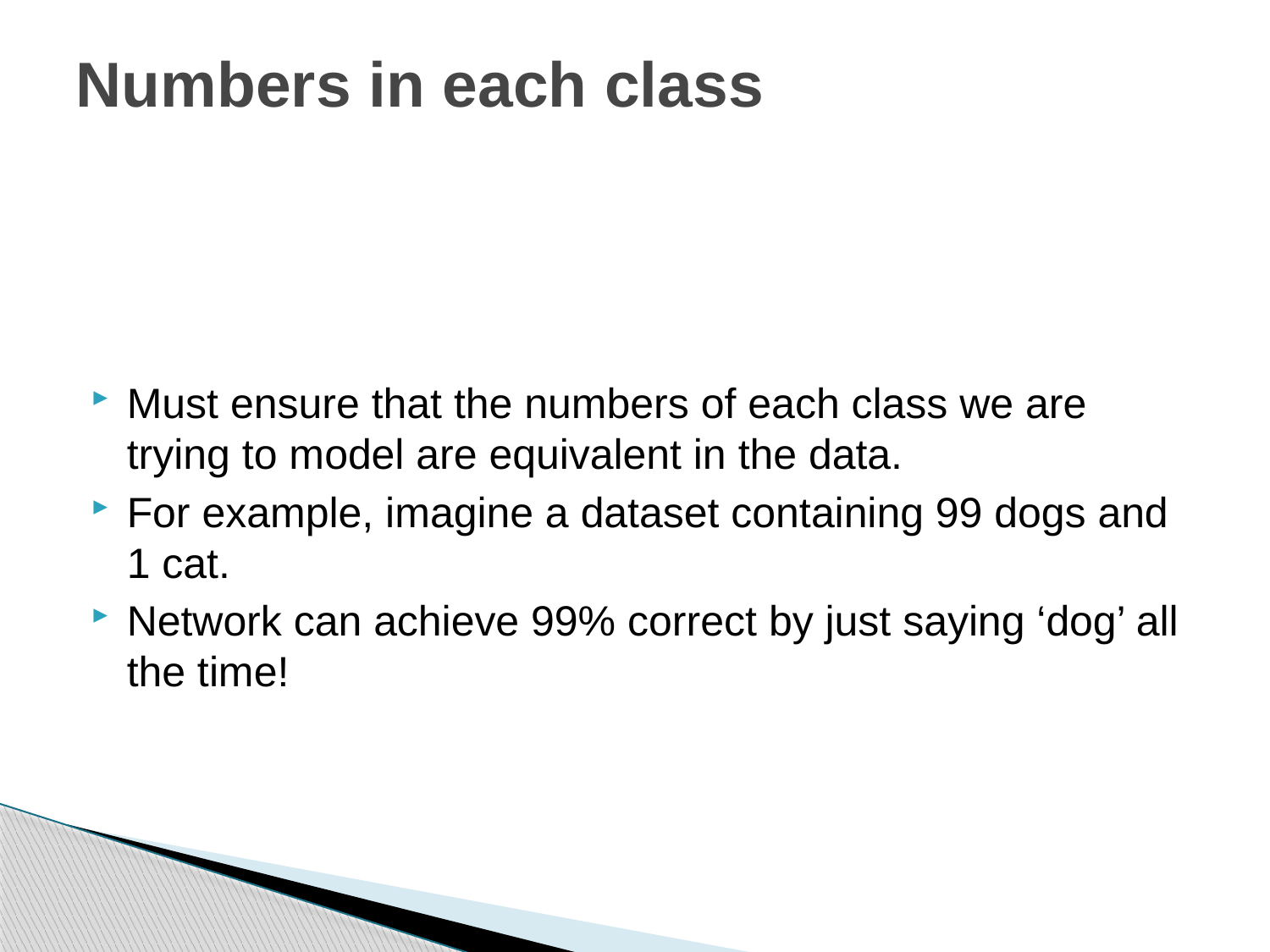

# Numbers in each class
Must ensure that the numbers of each class we are trying to model are equivalent in the data.
For example, imagine a dataset containing 99 dogs and 1 cat.
Network can achieve 99% correct by just saying ‘dog’ all the time!